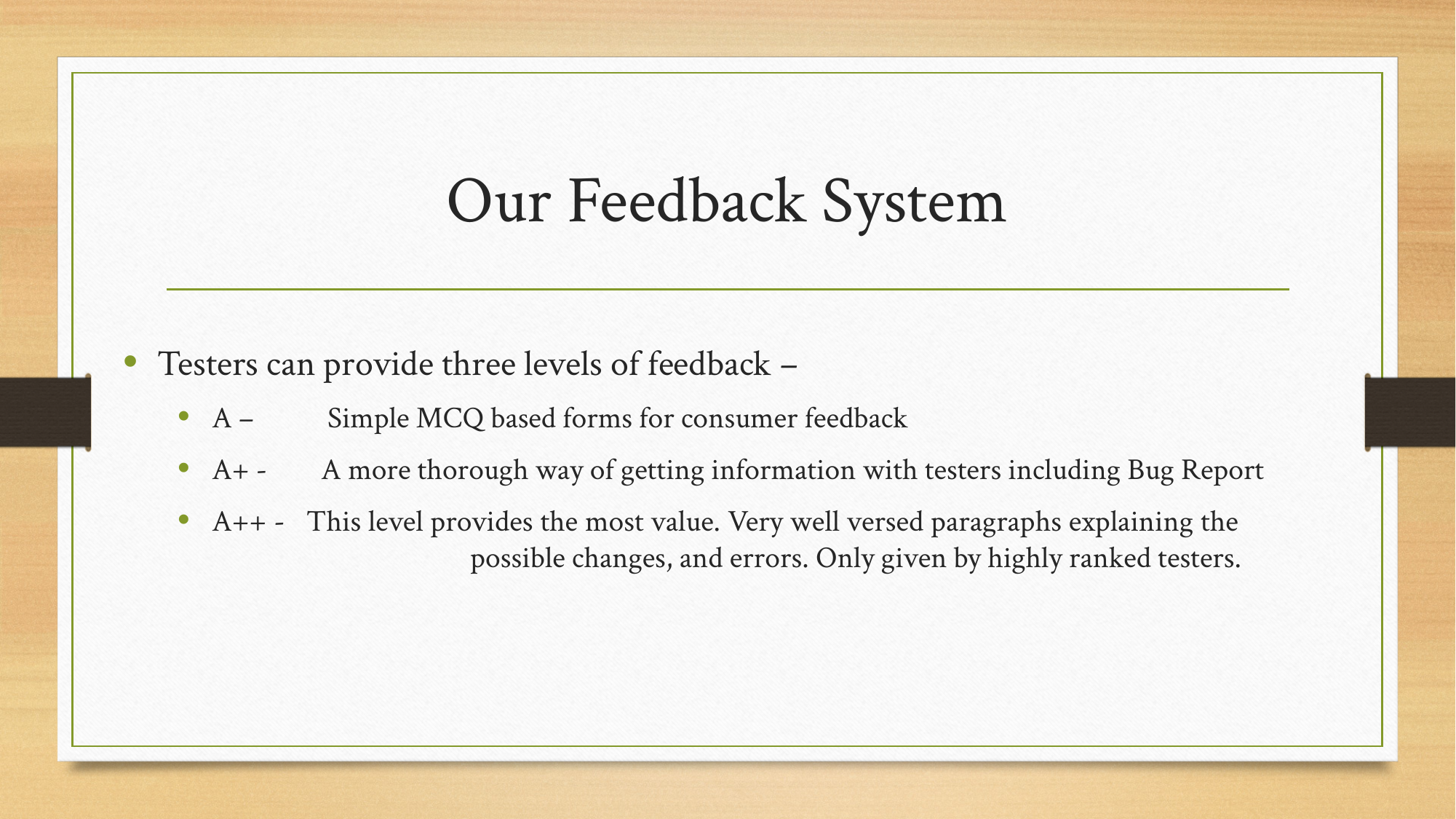

# Our Feedback System
Testers can provide three levels of feedback –
A –           Simple MCQ based forms for consumer feedback
A+ -        A more thorough way of getting information with testers including Bug Report
A++ -   This level provides the most value. Very well versed paragraphs explaining the        		      possible changes, and errors. Only given by highly ranked testers.